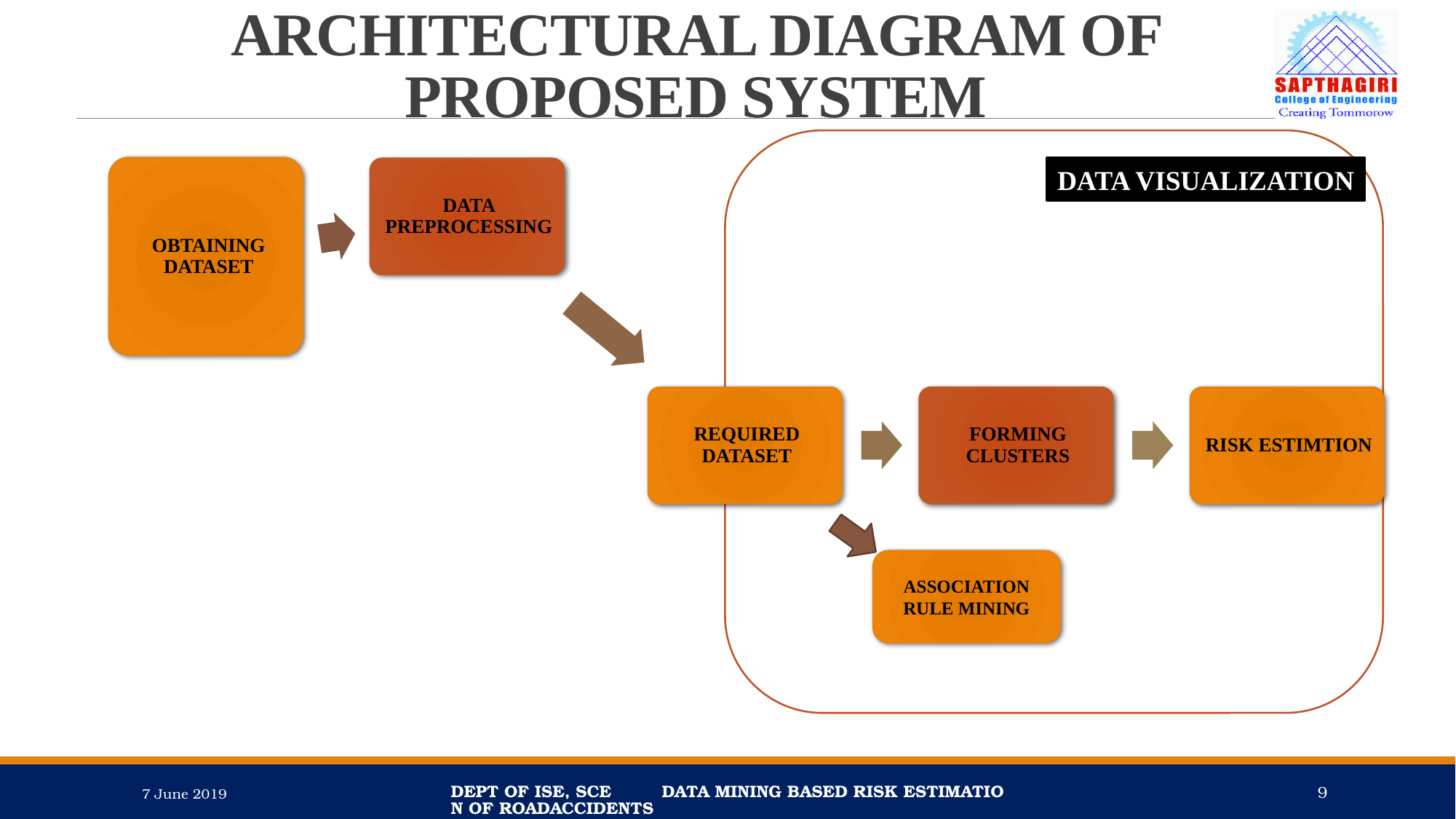

# ARCHITECTURAL DIAGRAM OF PROPOSED SYSTEM

OBTAINING DATASET

DATA PREPROCESSING

REQUIRED DATASET

FORMING CLUSTERS

RISK ESTIMTION
DATA VISUALIZATION

ASSOCIATION RULE MINING
7 June 2019
dept of ISE, SCE         DATA MINING BASED RISK ESTIMATION OF ROADACCIDENTS
9